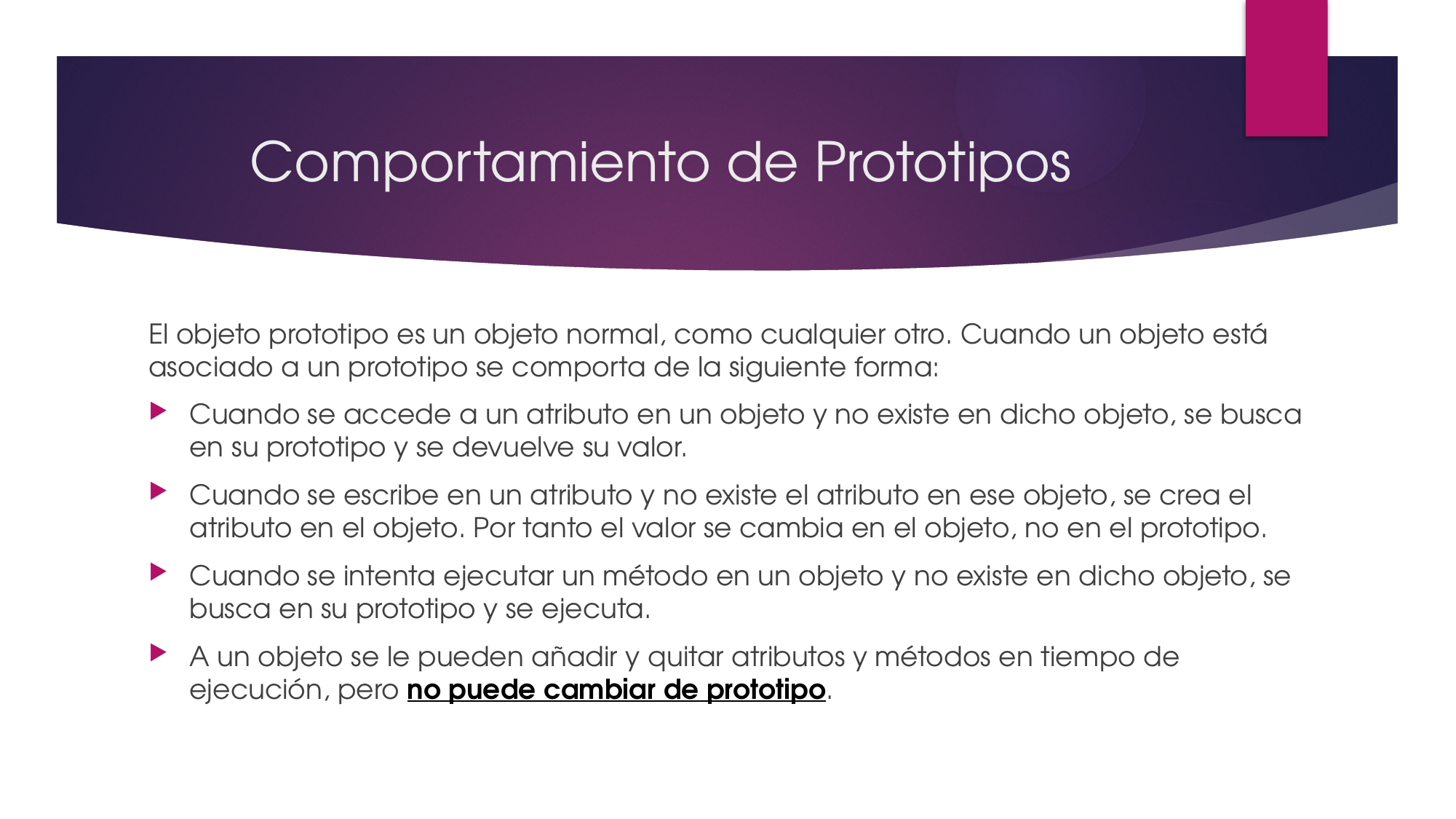

# Comportamiento de Prototipos
El objeto prototipo es un objeto normal, como cualquier otro. Cuando un objeto está asociado a un prototipo se comporta de la siguiente forma:
Cuando se accede a un atributo en un objeto y no existe en dicho objeto, se busca en su prototipo y se devuelve su valor.
Cuando se escribe en un atributo y no existe el atributo en ese objeto, se crea el atributo en el objeto. Por tanto el valor se cambia en el objeto, no en el prototipo.
Cuando se intenta ejecutar un método en un objeto y no existe en dicho objeto, se busca en su prototipo y se ejecuta.
A un objeto se le pueden añadir y quitar atributos y métodos en tiempo de ejecución, pero no puede cambiar de prototipo.